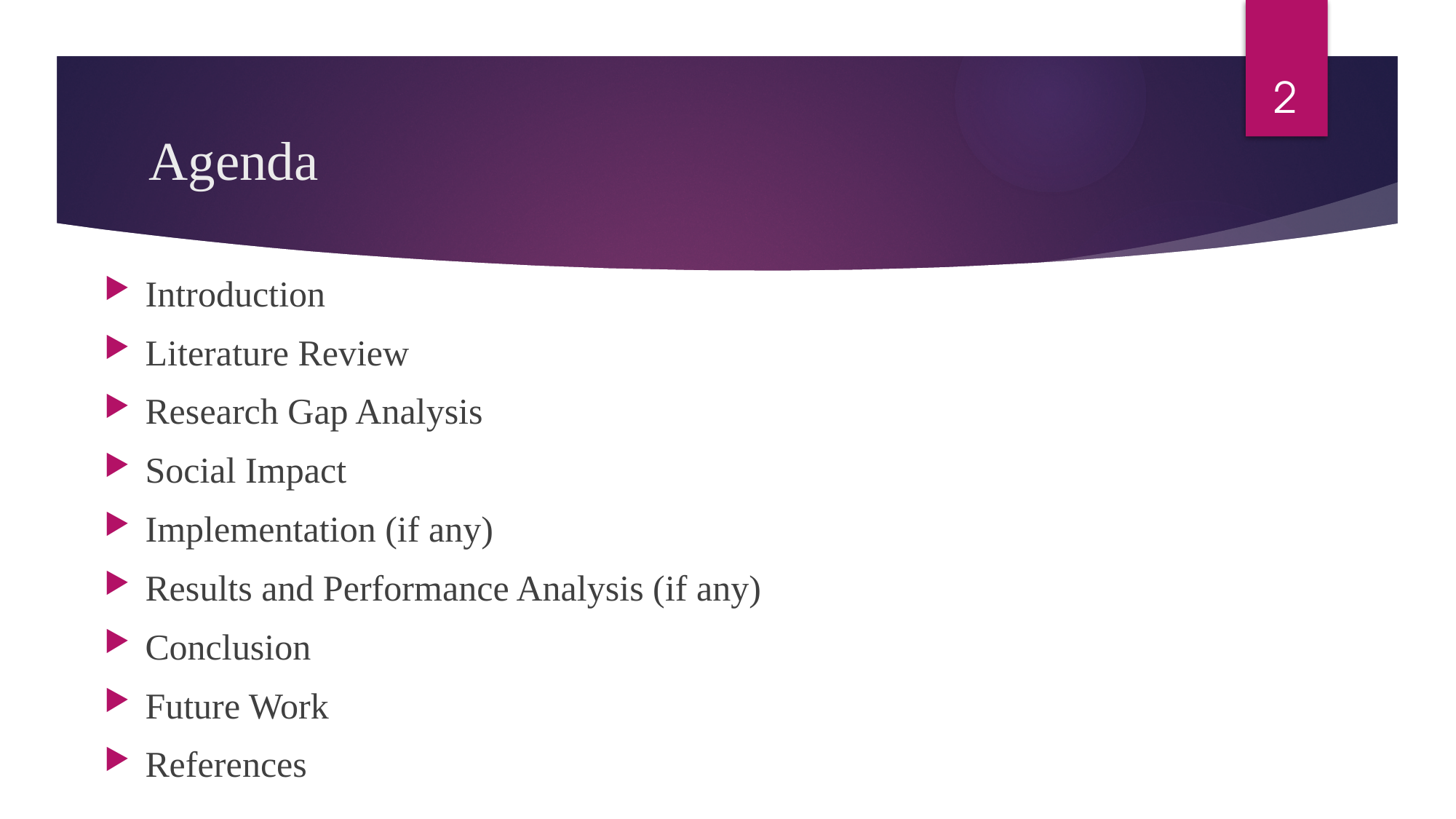

2
# Agenda
Introduction
Literature Review
Research Gap Analysis
Social Impact
Implementation (if any)
Results and Performance Analysis (if any)
Conclusion
Future Work
References